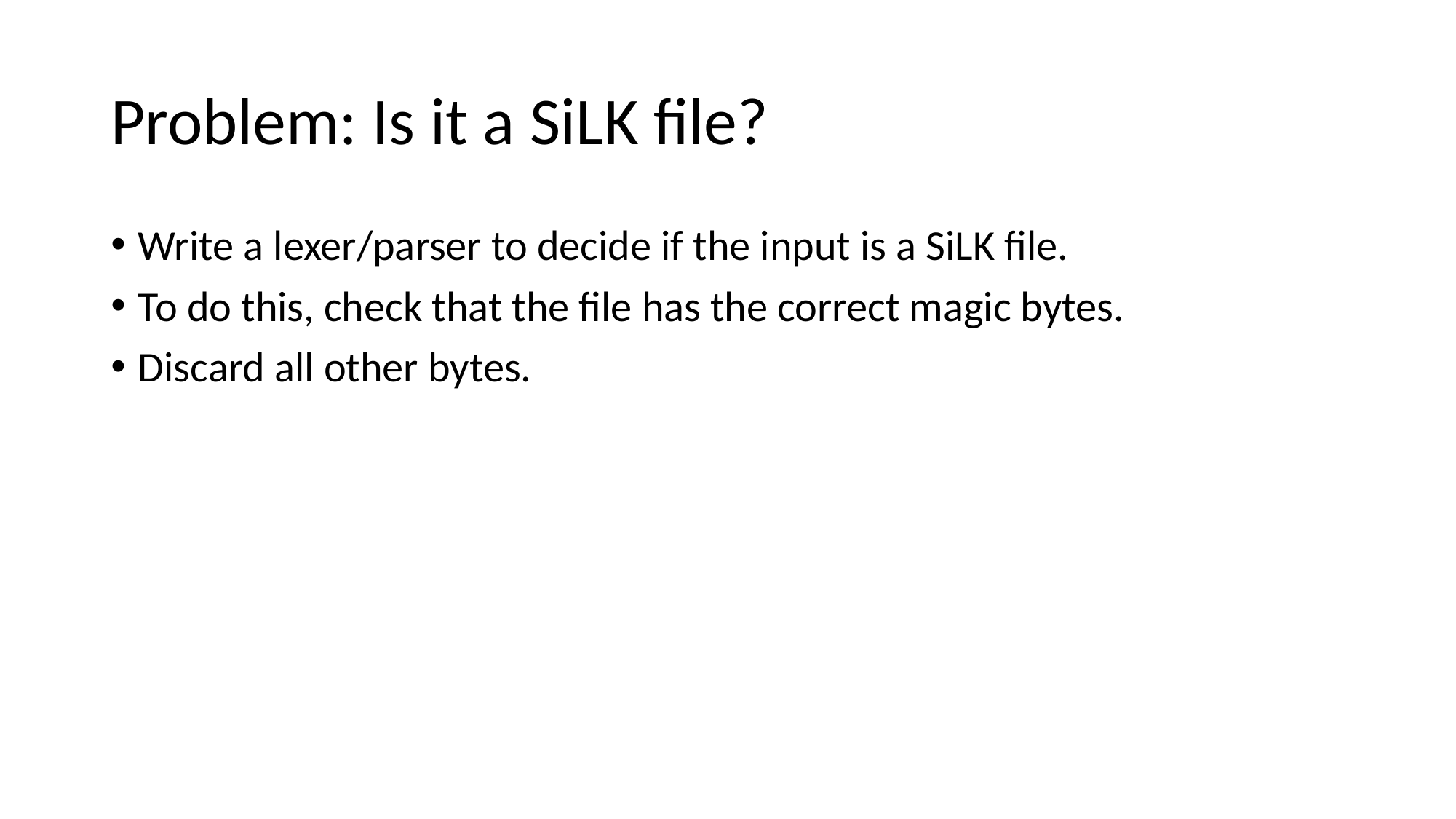

# Problem: Is it a SiLK file?
Write a lexer/parser to decide if the input is a SiLK file.
To do this, check that the file has the correct magic bytes.
Discard all other bytes.